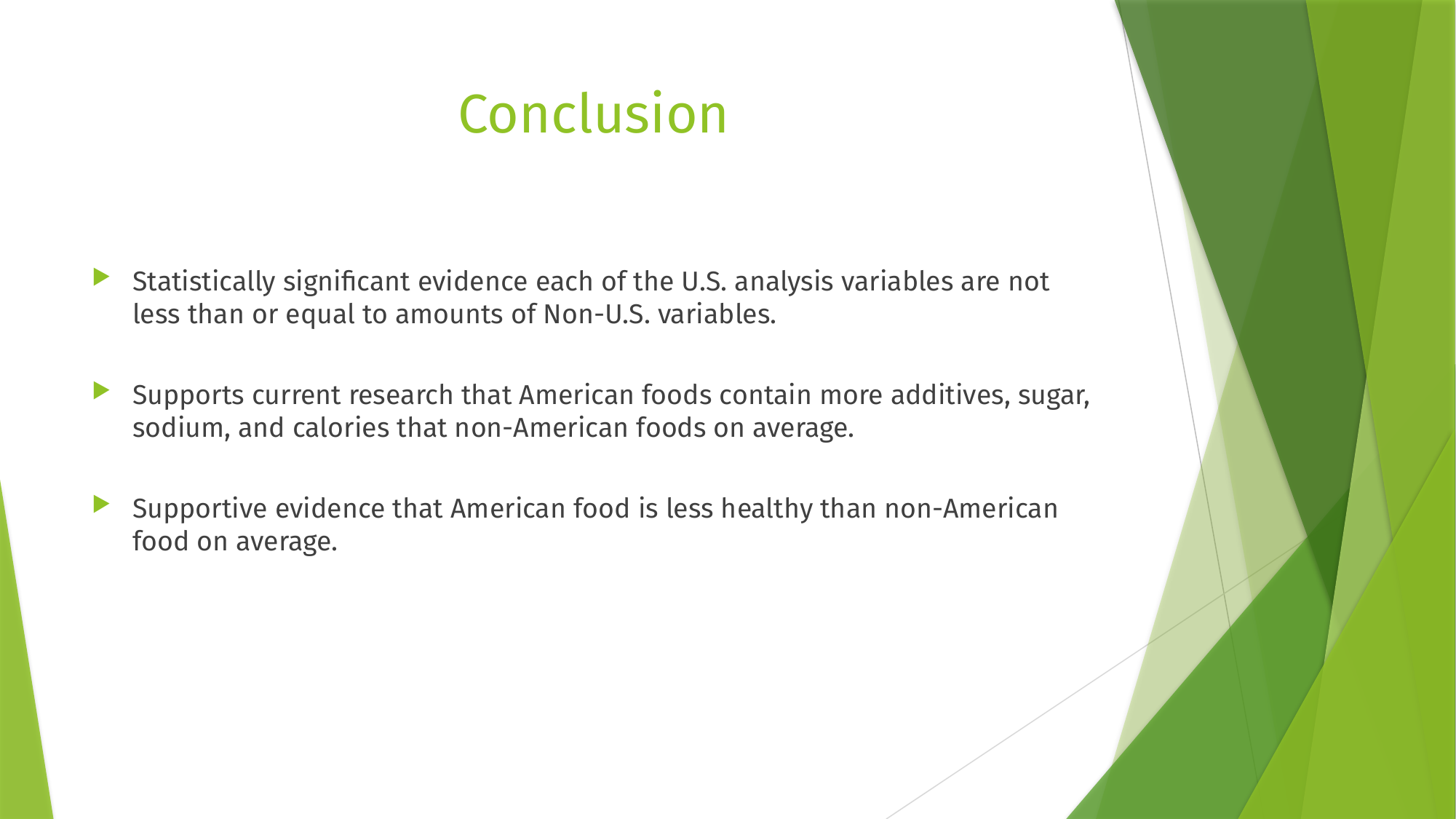

# Conclusion
Statistically significant evidence each of the U.S. analysis variables are not less than or equal to amounts of Non-U.S. variables.
Supports current research that American foods contain more additives, sugar, sodium, and calories that non-American foods on average.
Supportive evidence that American food is less healthy than non-American food on average.